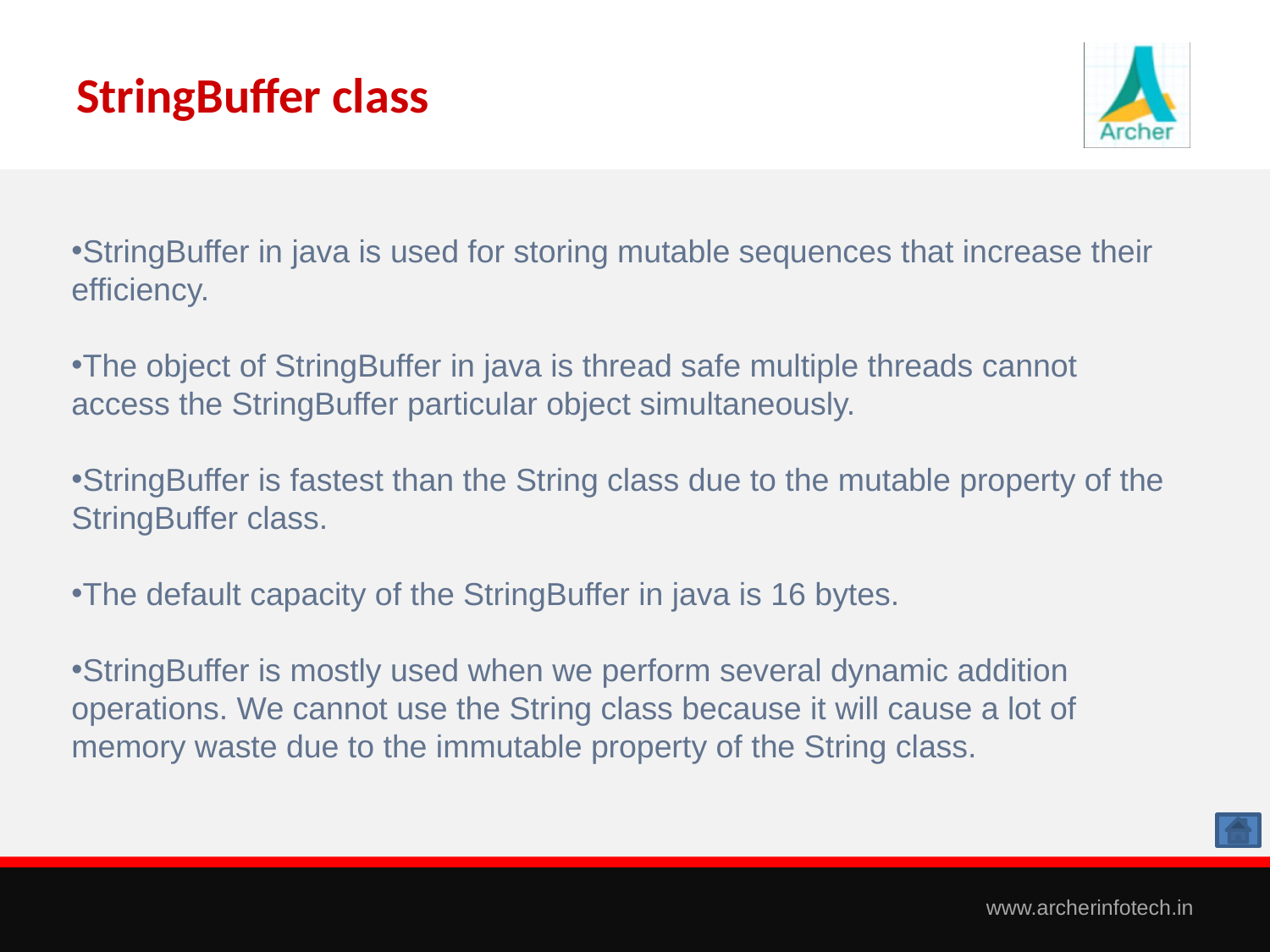

# StringBuffer class
StringBuffer in java is used for storing mutable sequences that increase their efficiency.

The object of StringBuffer in java is thread safe multiple threads cannot access the StringBuffer particular object simultaneously.

StringBuffer is fastest than the String class due to the mutable property of the StringBuffer class.

The default capacity of the StringBuffer in java is 16 bytes.

StringBuffer is mostly used when we perform several dynamic addition operations. We cannot use the String class because it will cause a lot of memory waste due to the immutable property of the String class.